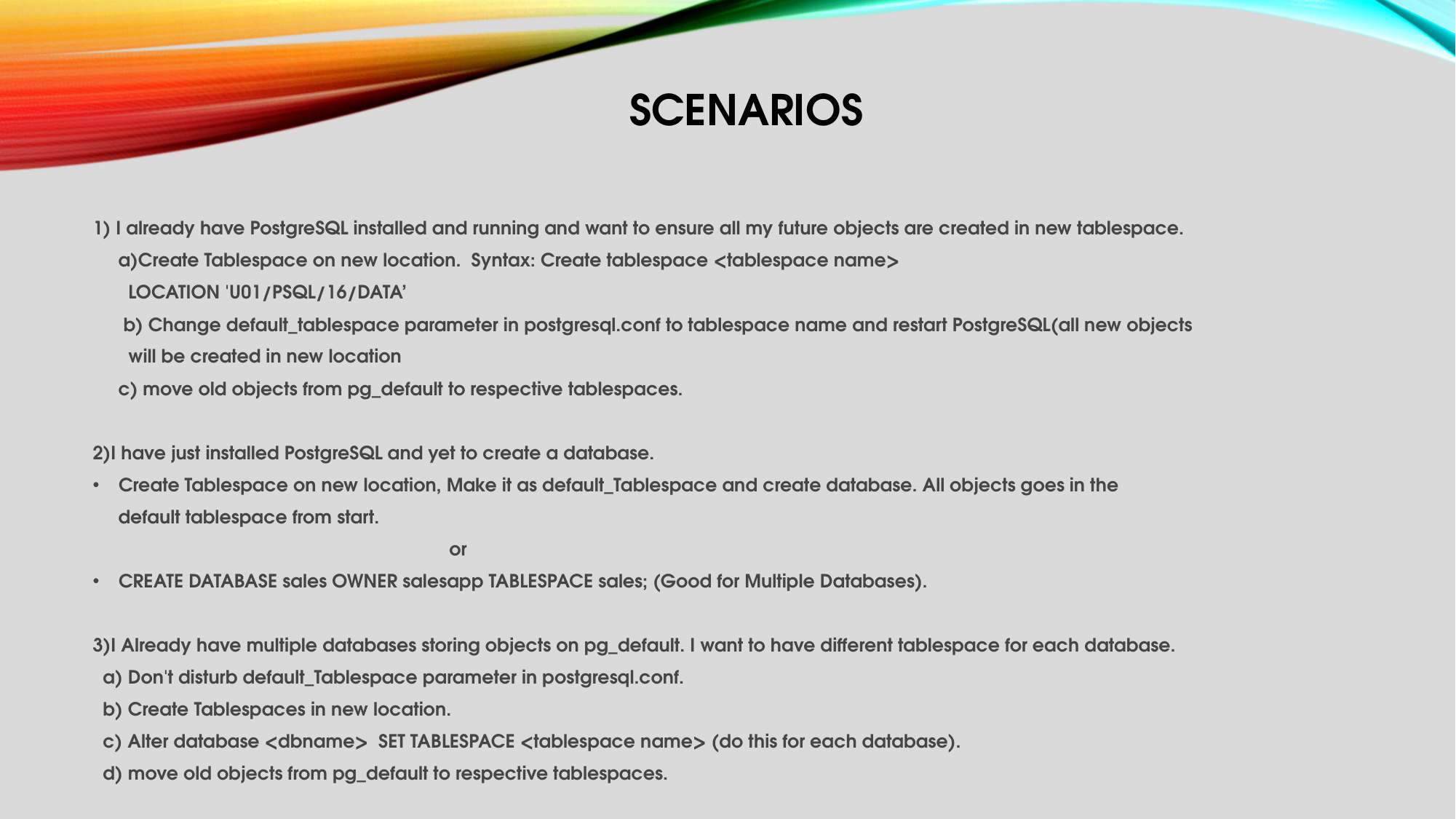

# Scenarios

1) I already have PostgreSQL installed and running and want to ensure all my future objects are created in new tablespace.
     a)Create Tablespace on new location.  Syntax: Create tablespace <tablespace name>
       LOCATION 'U01/PSQL/16/DATA’
      b) Change default_tablespace parameter in postgresql.conf to tablespace name and restart PostgreSQL(all new objects
       will be created in new location
     c) move old objects from pg_default to respective tablespaces.

2)I have just installed PostgreSQL and yet to create a database.
Create Tablespace on new location, Make it as default_Tablespace and create database. All objects goes in the
     default tablespace from start.
                                                                      or
CREATE DATABASE sales OWNER salesapp TABLESPACE sales; (Good for Multiple Databases).

3)I Already have multiple databases storing objects on pg_default. I want to have different tablespace for each database.
  a) Don't disturb default_Tablespace parameter in postgresql.conf.
  b) Create Tablespaces in new location.
  c) Alter database <dbname>  SET TABLESPACE <tablespace name> (do this for each database).
  d) move old objects from pg_default to respective tablespaces.